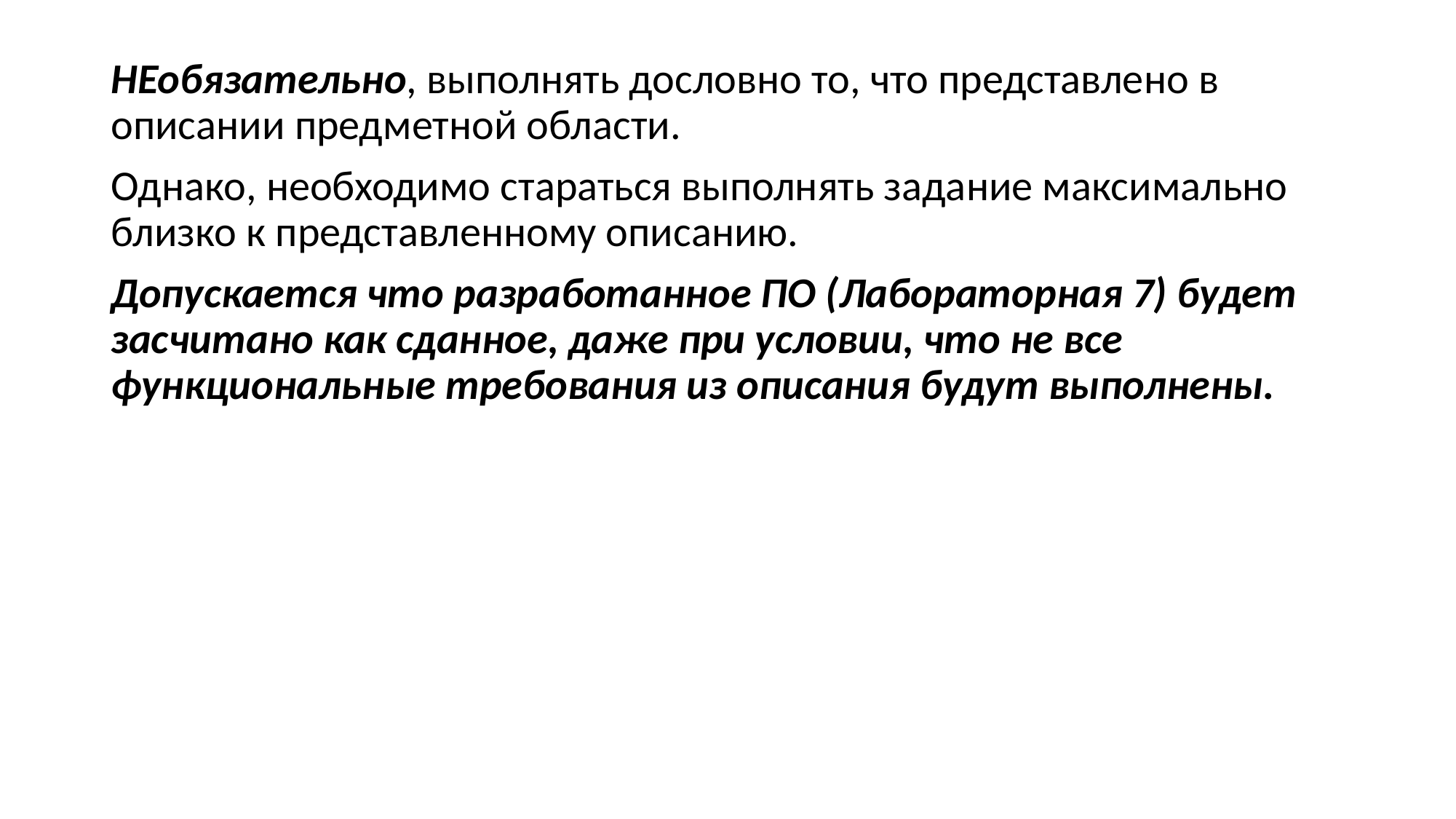

НЕобязательно, выполнять дословно то, что представлено в описании предметной области.
Однако, необходимо стараться выполнять задание максимально близко к представленному описанию.
Допускается что разработанное ПО (Лабораторная 7) будет засчитано как сданное, даже при условии, что не все функциональные требования из описания будут выполнены.